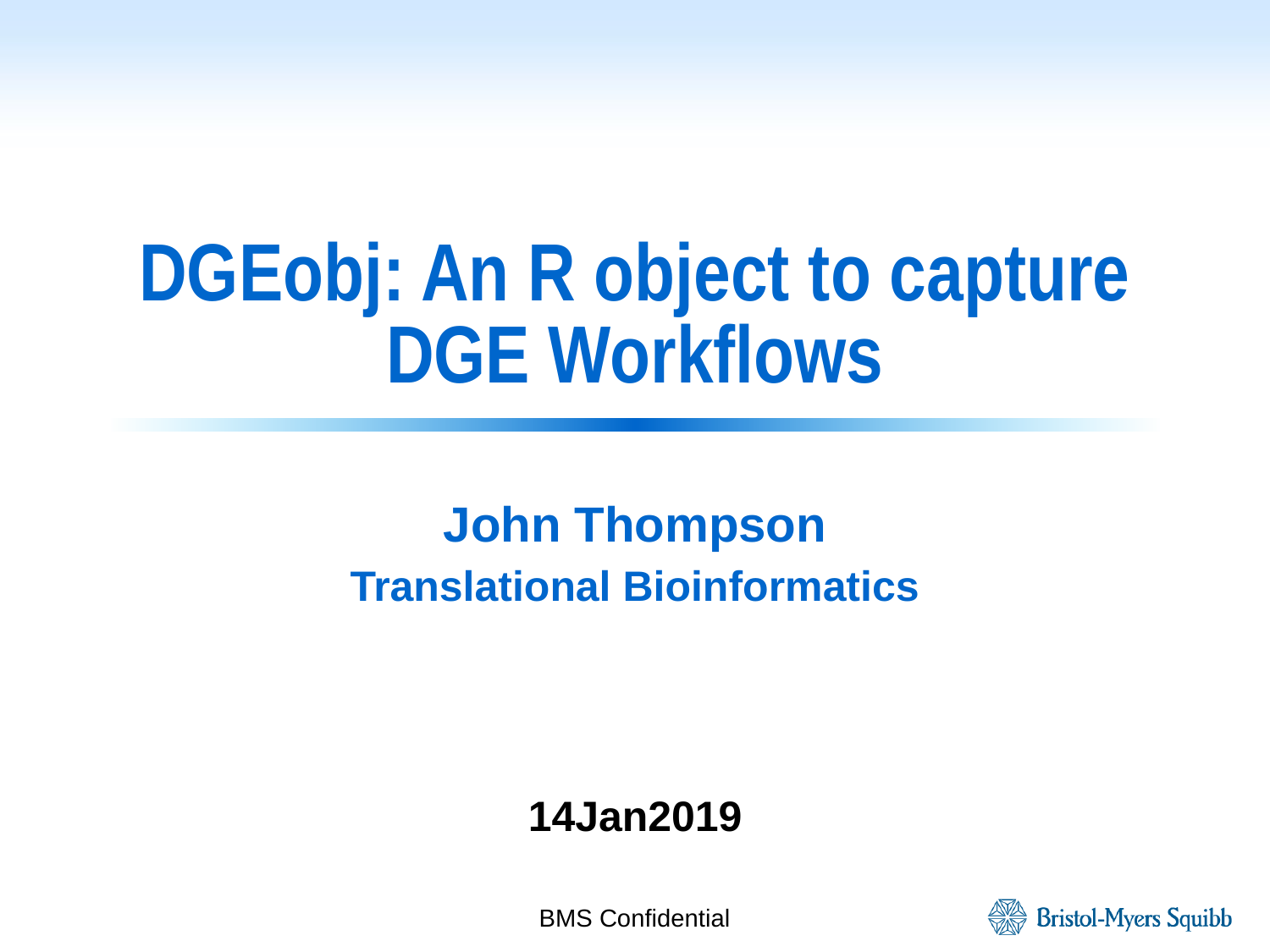

# DGEobj: An R object to capture DGE Workflows

John Thompson
Translational Bioinformatics
14Jan2019
BMS Confidential